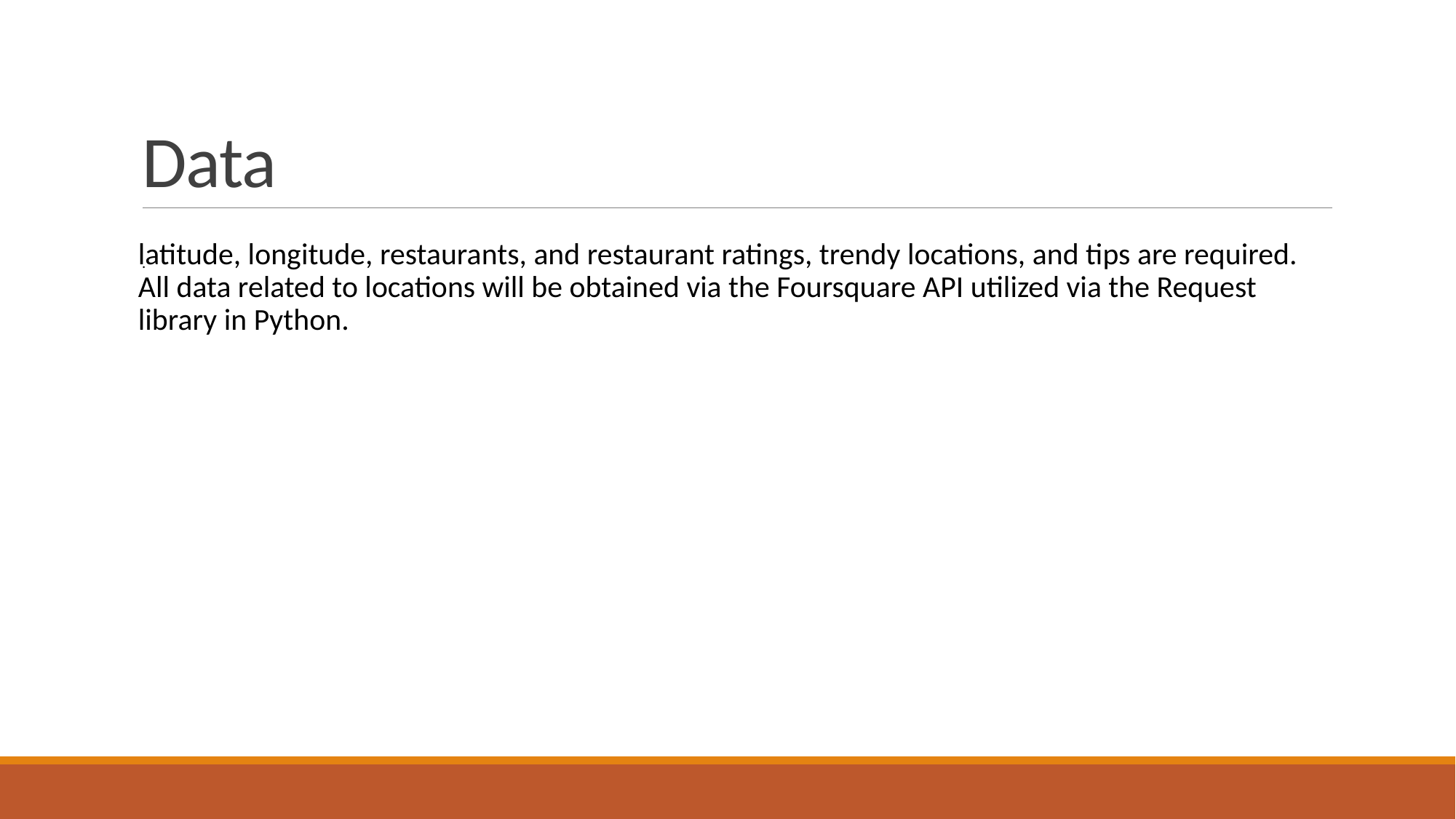

# Data
latitude, longitude, restaurants, and restaurant ratings, trendy locations, and tips are required. All data related to locations will be obtained via the Foursquare API utilized via the Request library in Python.

.